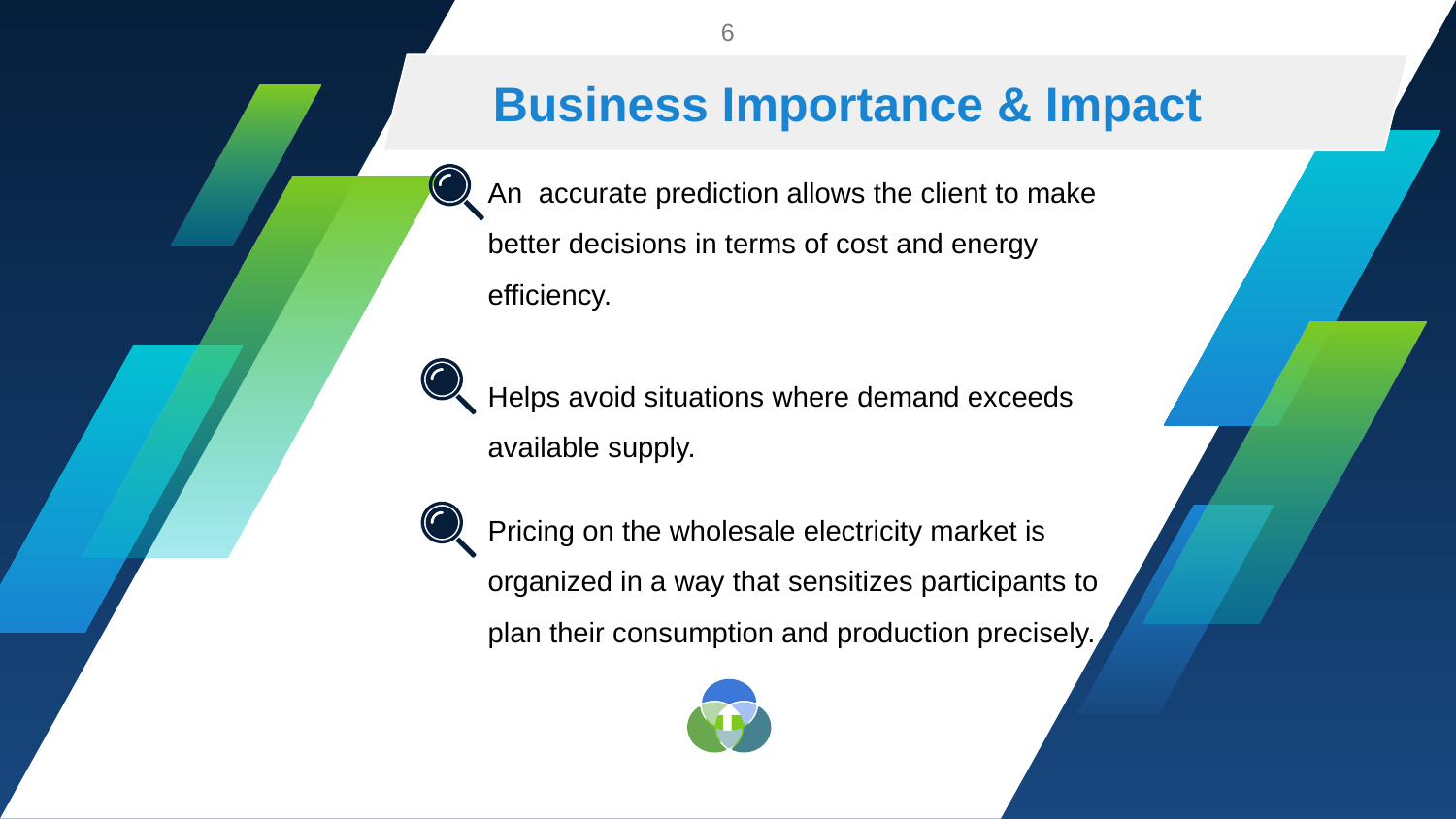

6
Business Importance & Impact
IMPORTANCE AND IMPACT OF THIS PROJECT
An  accurate prediction allows the client to make better decisions in terms of cost and energy efficiency.

Helps avoid situations where demand exceeds available supply.
Pricing on the wholesale electricity market is organized in a way that sensitizes participants to plan their consumption and production precisely.